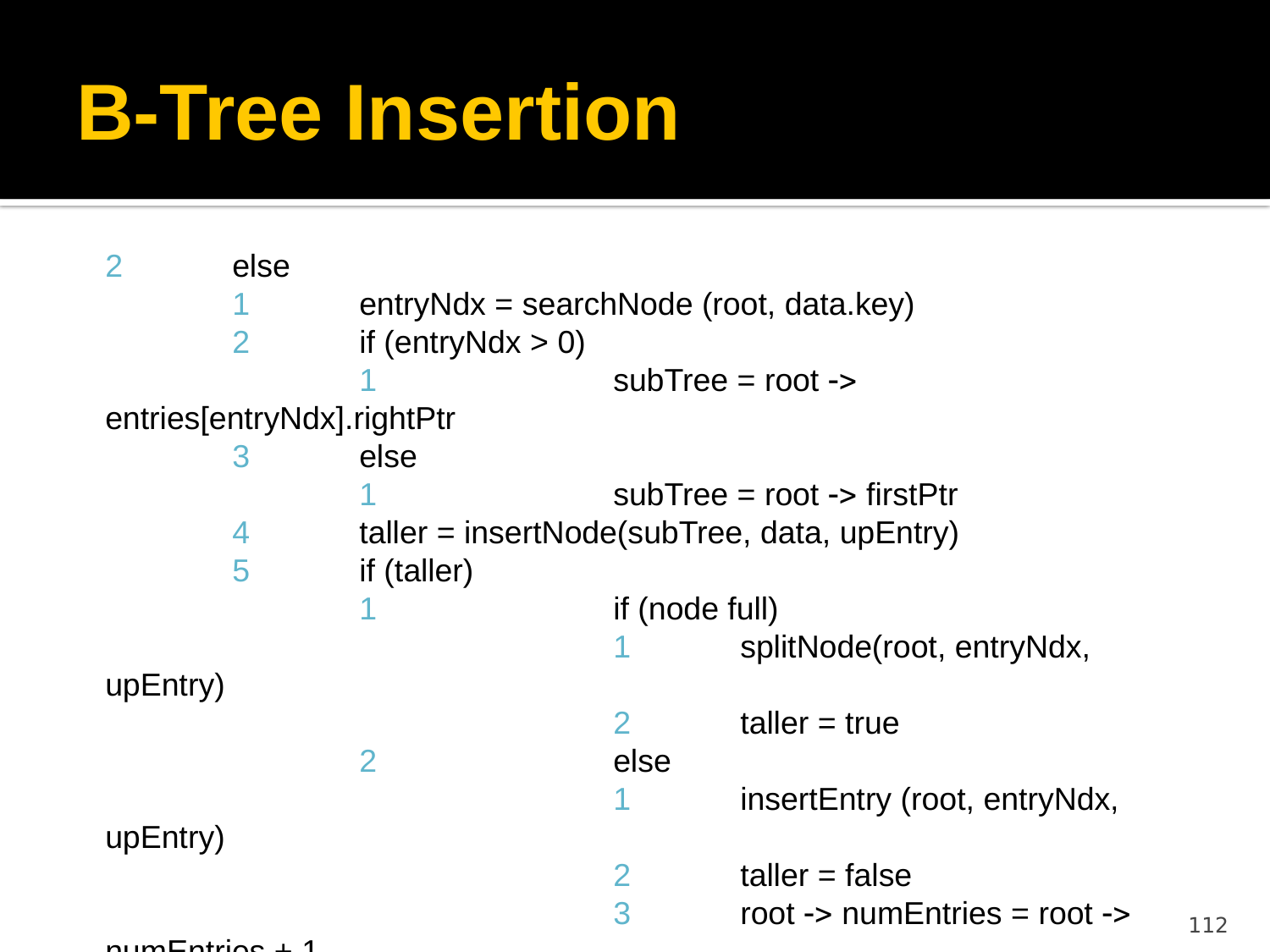

# B-Tree Insertion
2	else
	1	entryNdx = searchNode (root, data.key)
	2	if (entryNdx > 0)
		1		subTree = root −> entries[entryNdx].rightPtr
	3	else
		1		subTree = root −> firstPtr
	4	taller = insertNode(subTree, data, upEntry)
	5	if (taller)
		1		if (node full)
				1	splitNode(root, entryNdx, upEntry)
				2	taller = true
		2		else
				1	insertEntry (root, entryNdx, upEntry)
				2	taller = false
				3	root −> numEntries = root −> numEntries + 1
3	return taller
End	insertNode
112